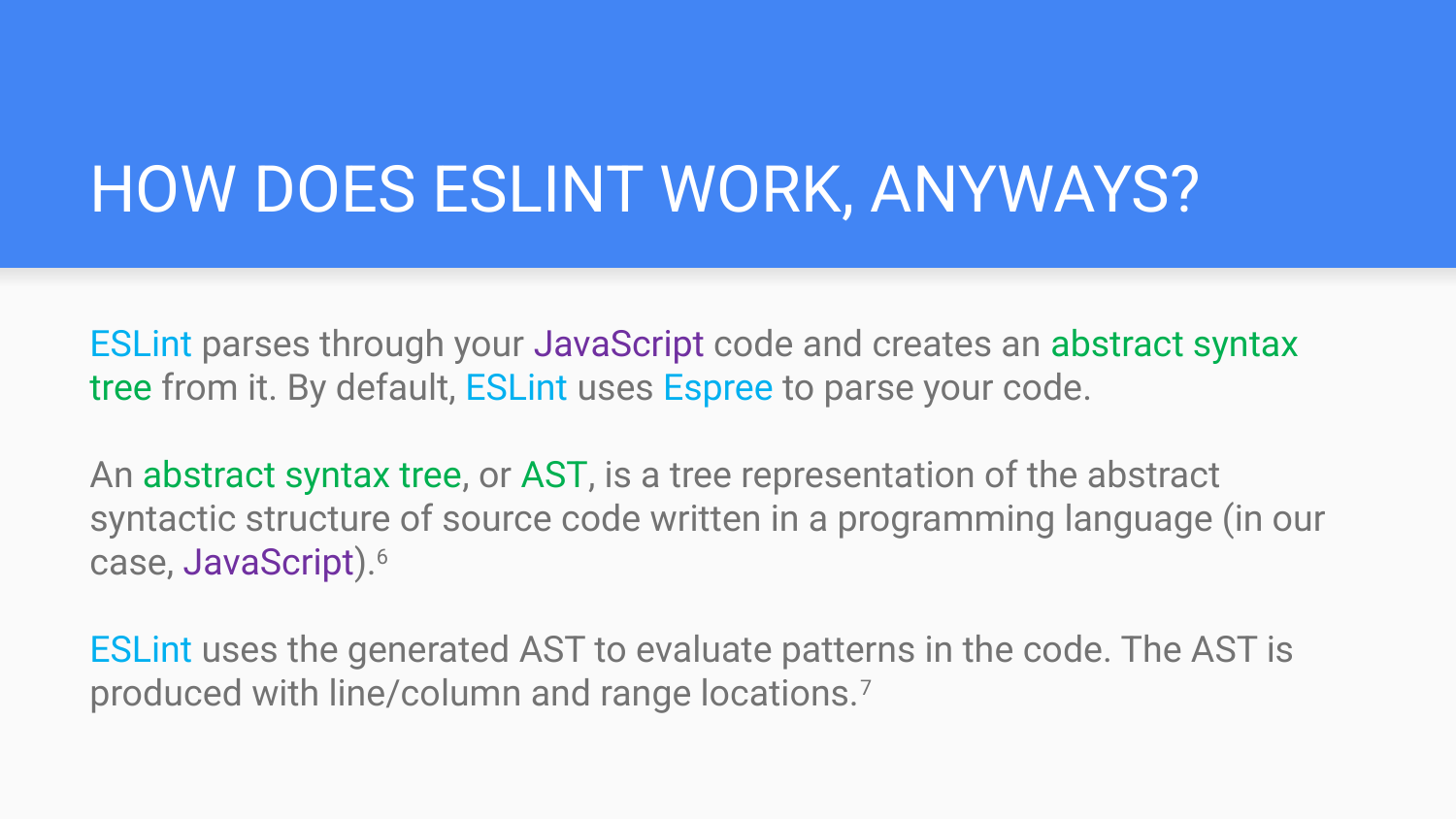

# HOW DOES ESLINT WORK, ANYWAYS?
ESLint parses through your JavaScript code and creates an abstract syntax tree from it. By default, ESLint uses Espree to parse your code.

An abstract syntax tree, or AST, is a tree representation of the abstract syntactic structure of source code written in a programming language (in our case, JavaScript).6

ESLint uses the generated AST to evaluate patterns in the code. The AST is produced with line/column and range locations.7